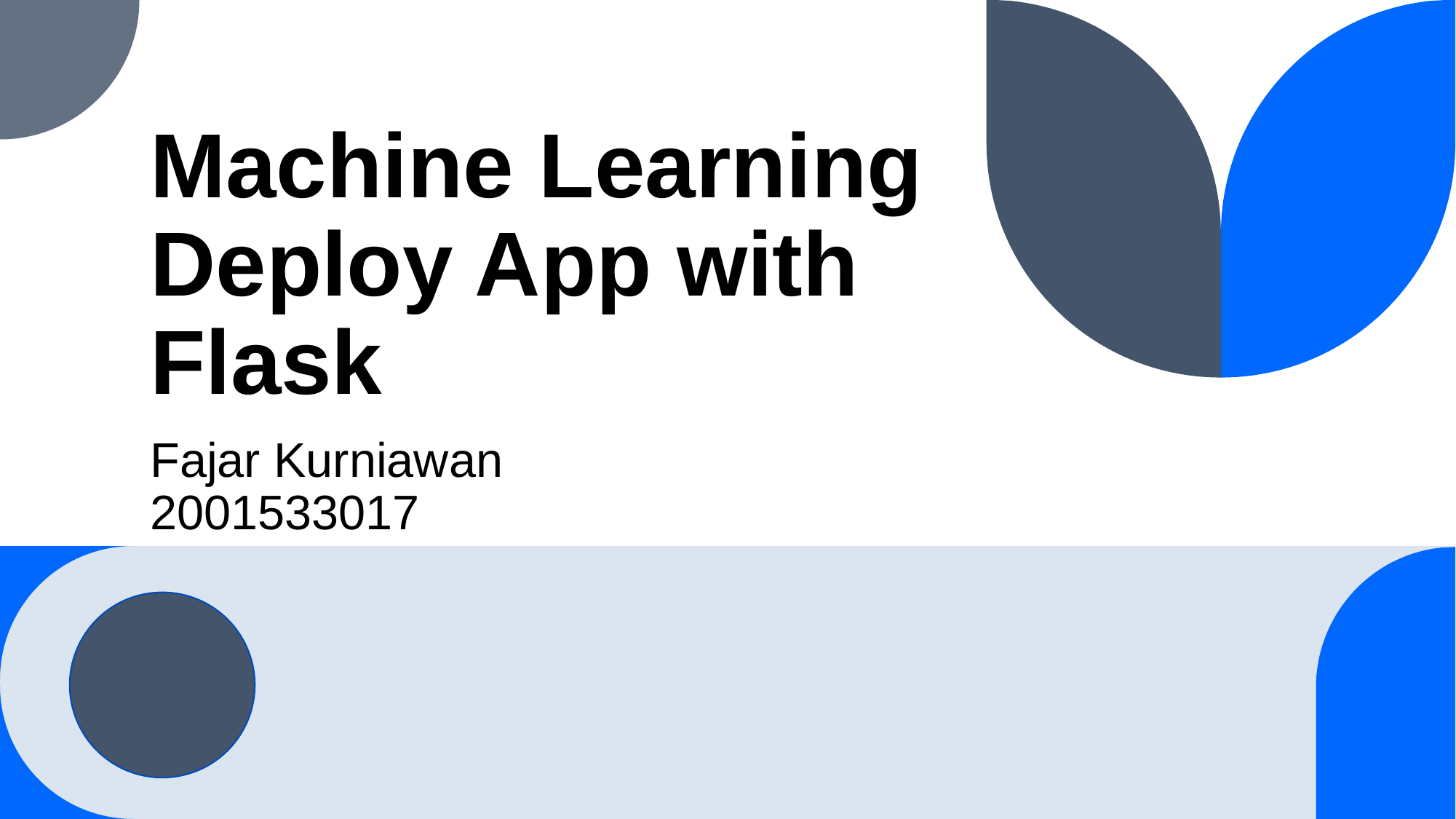

# Machine Learning Deploy App with Flask
Fajar Kurniawan
2001533017